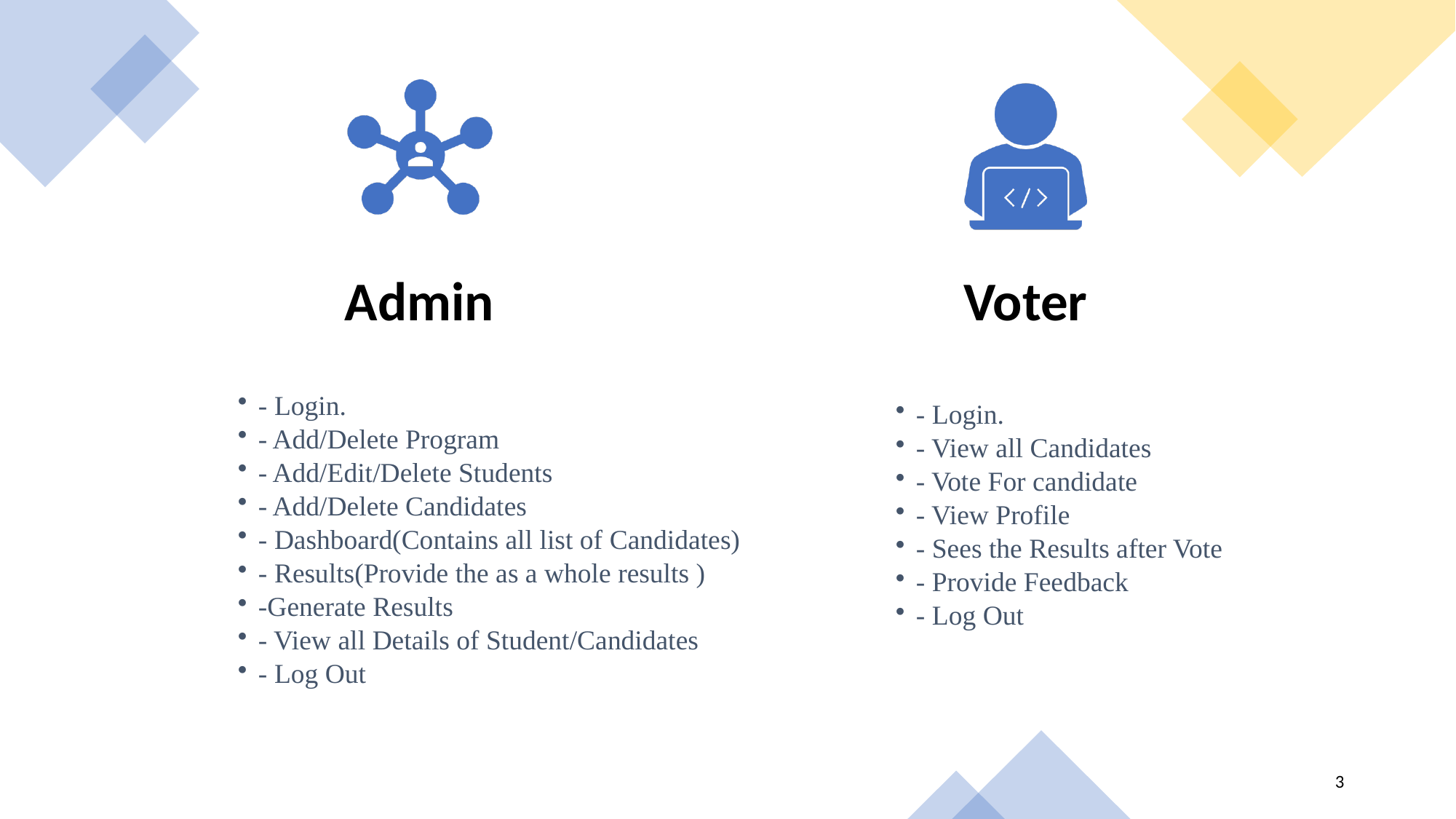

Admin

- Login.
- Add/Delete Program
- Add/Edit/Delete Students
- Add/Delete Candidates
- Dashboard(Contains all list of Candidates)
- Results(Provide the as a whole results )
-Generate Results
- View all Details of Student/Candidates
- Log Out
Voter

- Login.
- View all Candidates
- Vote For candidate
- View Profile
- Sees the Results after Vote
- Provide Feedback
- Log Out

3